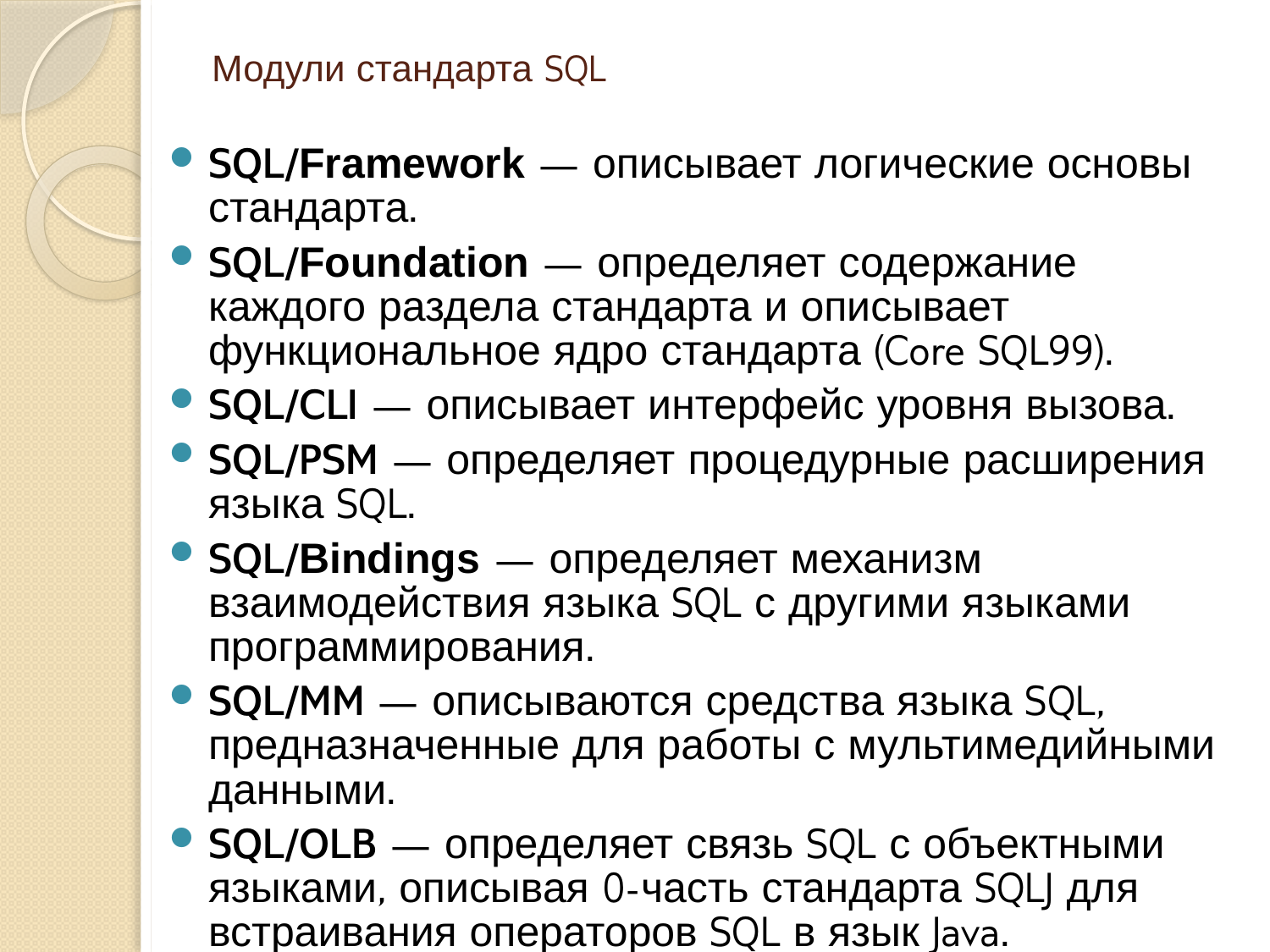

# Модули стандарта SQL
SQL/Framework — описывает логические основы стандарта.
SQL/Foundation — определяет содержание каждого раздела стандарта и описывает функциональное ядро стандарта (Core SQL99).
SQL/CLI — описывает интерфейс уровня вызова.
SQL/PSM — определяет процедурные расширения языка SQL.
SQL/Bindings — определяет механизм взаимодействия языка SQL с другими языками программирования.
SQL/MM — описываются средства языка SQL, предназначенные для работы с мультимедийными данными.
SQL/OLB — определяет связь SQL с объектными языками, описывая 0-часть стандарта SQLJ для встраивания операторов SQL в язык Java.